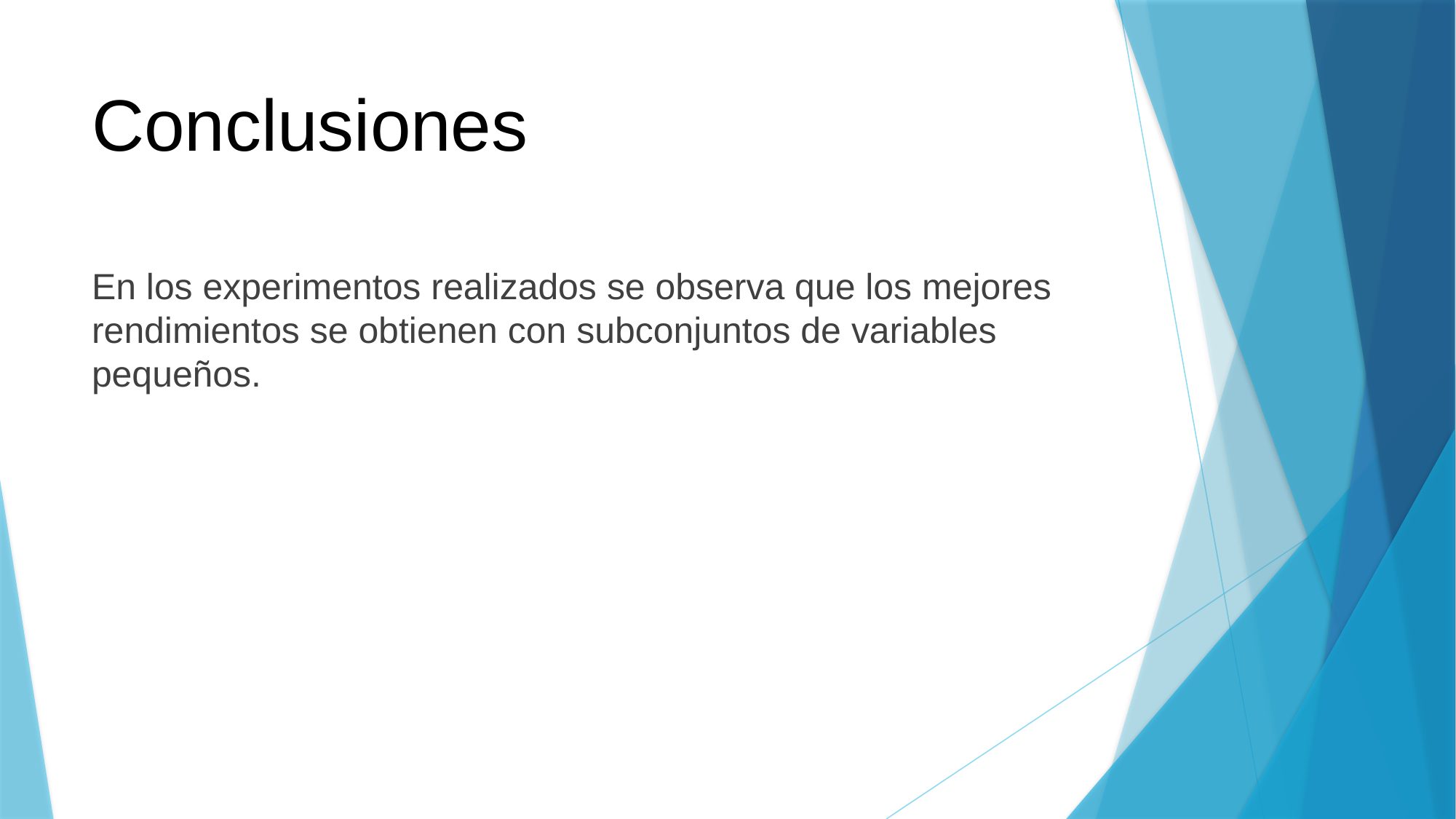

# Conclusiones
En los experimentos realizados se observa que los mejores rendimientos se obtienen con subconjuntos de variables pequeños.